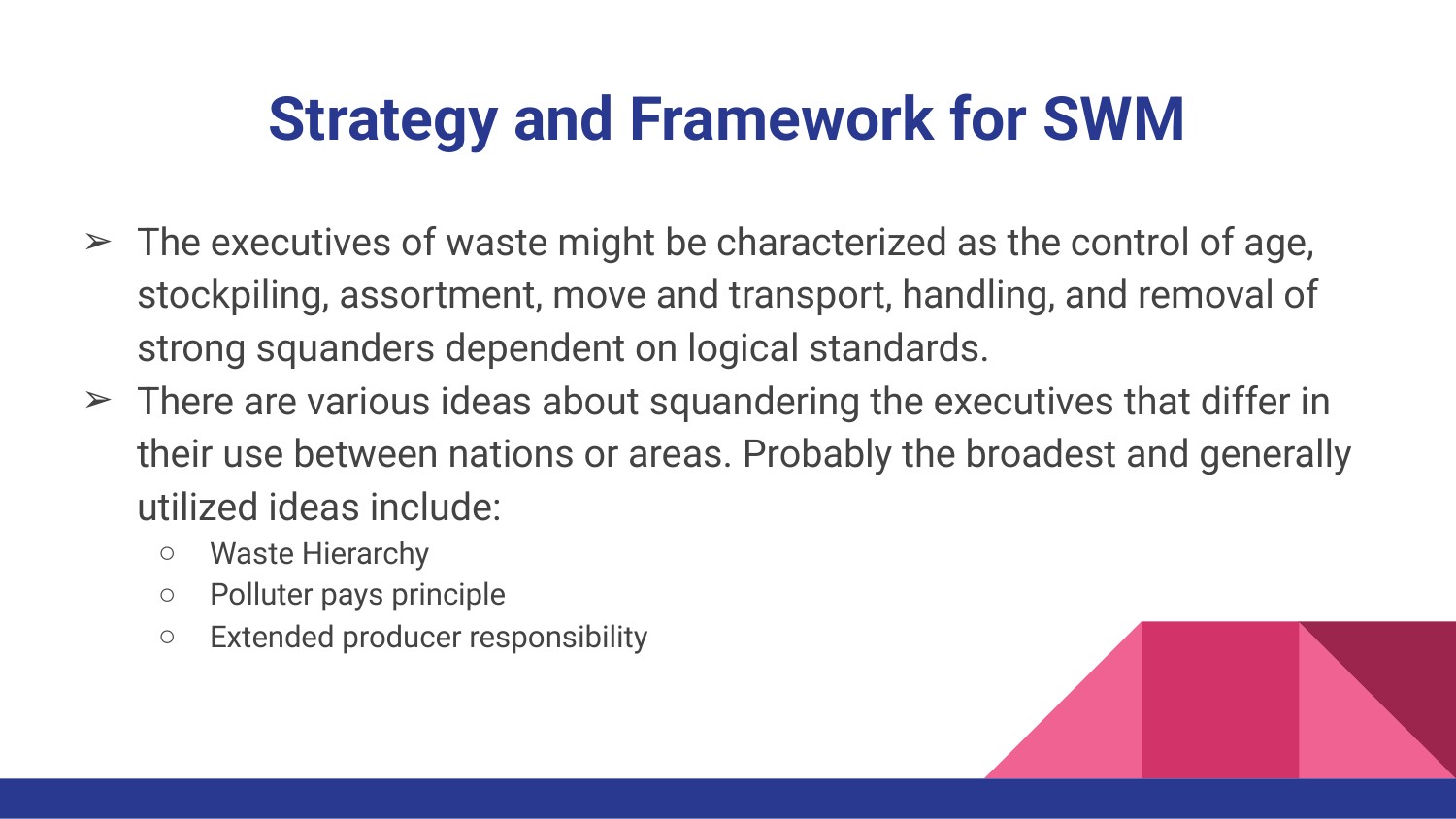

# Strategy and Framework for SWM
The executives of waste might be characterized as the control of age, stockpiling, assortment, move and transport, handling, and removal of strong squanders dependent on logical standards.
There are various ideas about squandering the executives that differ in their use between nations or areas. Probably the broadest and generally utilized ideas include:
Waste Hierarchy
Polluter pays principle
Extended producer responsibility